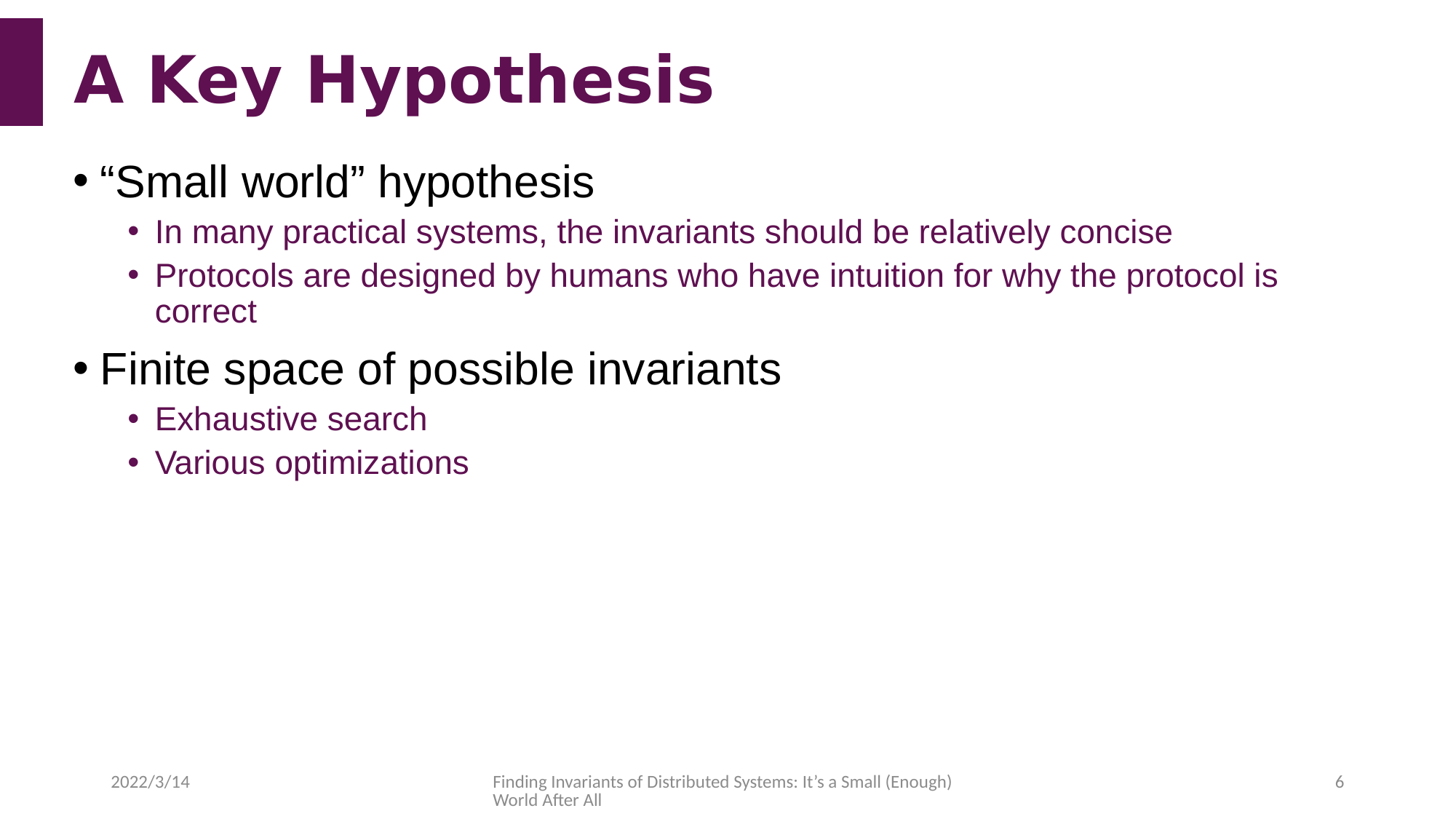

# A Key Hypothesis
“Small world” hypothesis
In many practical systems, the invariants should be relatively concise
Protocols are designed by humans who have intuition for why the protocol is correct
Finite space of possible invariants
Exhaustive search
Various optimizations

2022/3/14
Finding Invariants of Distributed Systems: It’s a Small (Enough) World After All
6